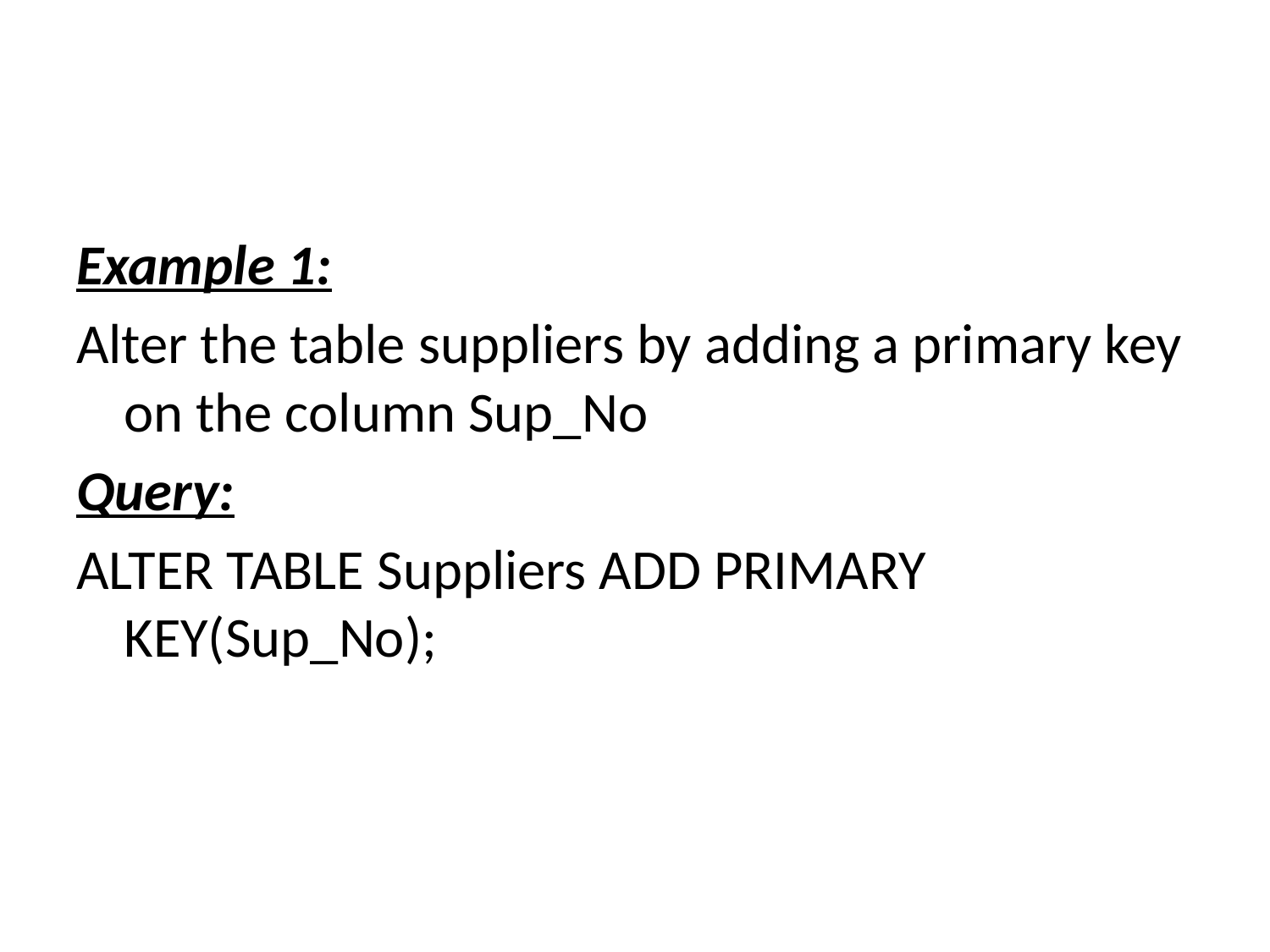

#
Example 1:
Alter the table suppliers by adding a primary key on the column Sup_No
Query:
ALTER TABLE Suppliers ADD PRIMARY KEY(Sup_No);